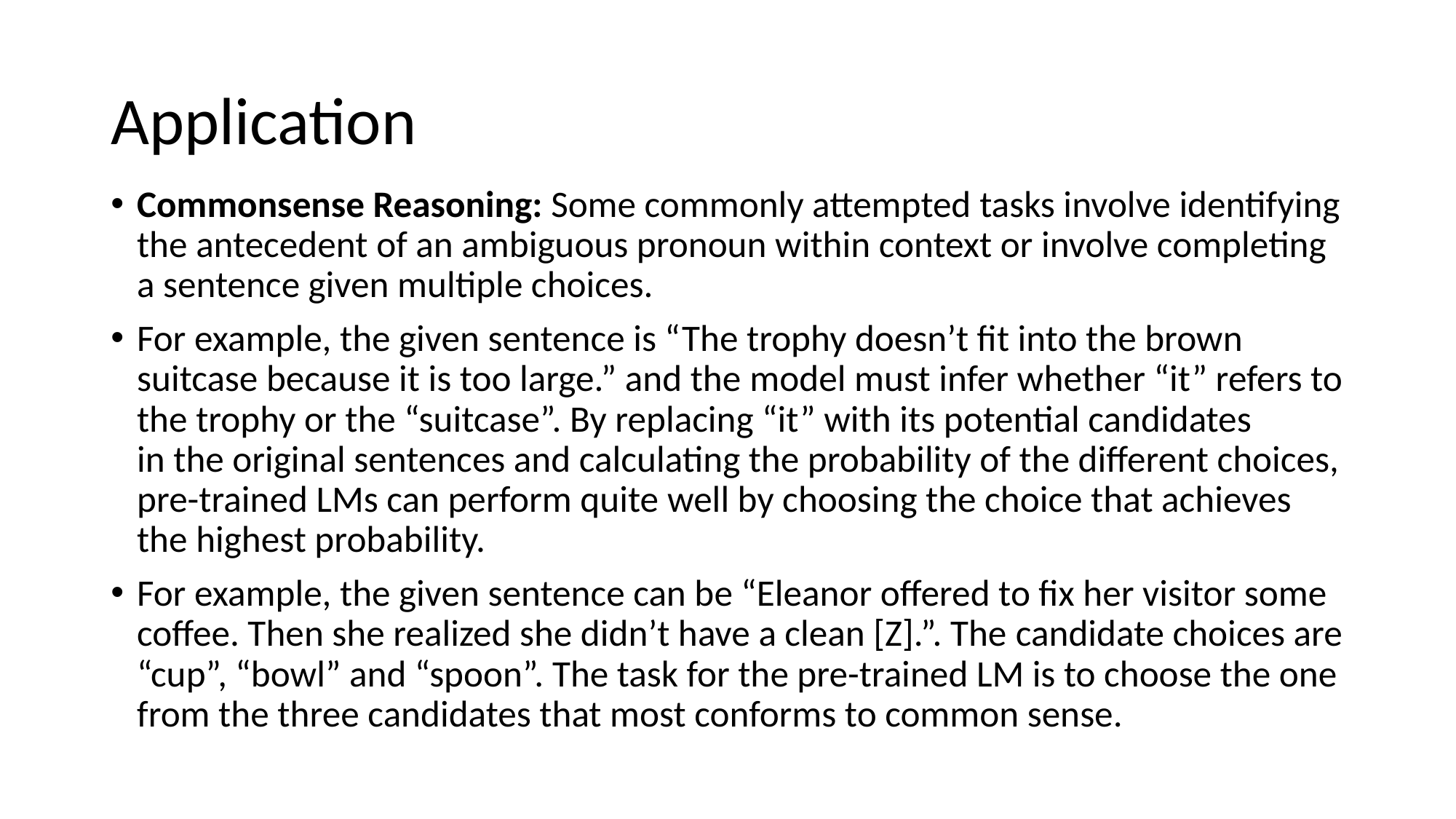

# Application
Commonsense Reasoning: Some commonly attempted tasks involve identifying the antecedent of an ambiguous pronoun within context or involve completing a sentence given multiple choices.
For example, the given sentence is “The trophy doesn’t fit into the brown suitcase because it is too large.” and the model must infer whether “it” refers to the trophy or the “suitcase”. By replacing “it” with its potential candidates in the original sentences and calculating the probability of the different choices, pre-trained LMs can perform quite well by choosing the choice that achieves the highest probability.
For example, the given sentence can be “Eleanor offered to fix her visitor some coffee. Then she realized she didn’t have a clean [Z].”. The candidate choices are “cup”, “bowl” and “spoon”. The task for the pre-trained LM is to choose the one from the three candidates that most conforms to common sense.